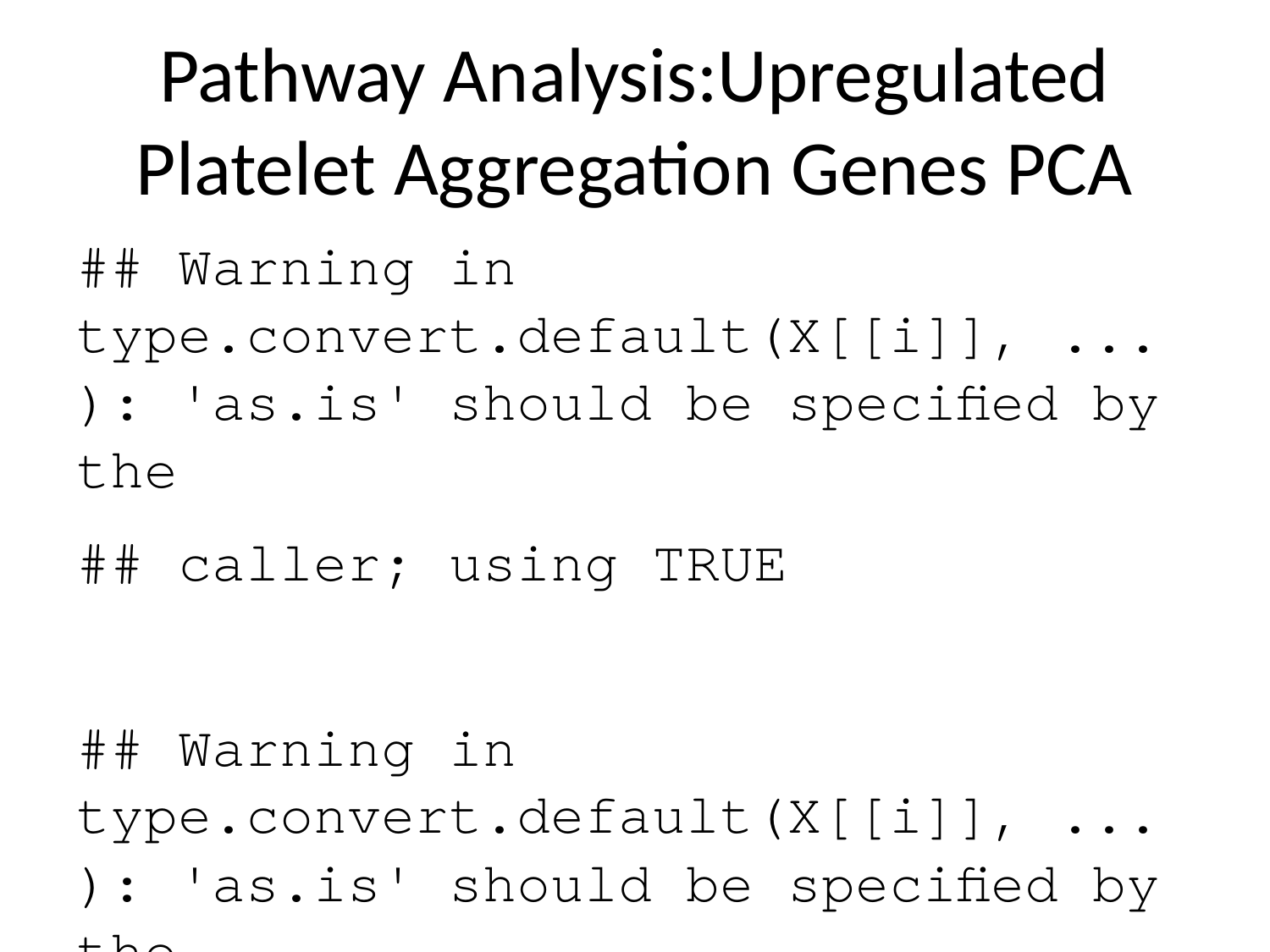

# Pathway Analysis:Upregulated Platelet Aggregation Genes PCA
## Warning in type.convert.default(X[[i]], ...): 'as.is' should be specified by the
## caller; using TRUE

## Warning in type.convert.default(X[[i]], ...): 'as.is' should be specified by the
## caller; using TRUE

## Warning in type.convert.default(X[[i]], ...): 'as.is' should be specified by the
## caller; using TRUE

## Warning in type.convert.default(X[[i]], ...): 'as.is' should be specified by the
## caller; using TRUE

## Warning in type.convert.default(X[[i]], ...): 'as.is' should be specified by the
## caller; using TRUE

## Warning in type.convert.default(X[[i]], ...): 'as.is' should be specified by the
## caller; using TRUE

## Warning in type.convert.default(X[[i]], ...): 'as.is' should be specified by the
## caller; using TRUE

## Warning in type.convert.default(X[[i]], ...): 'as.is' should be specified by the
## caller; using TRUE